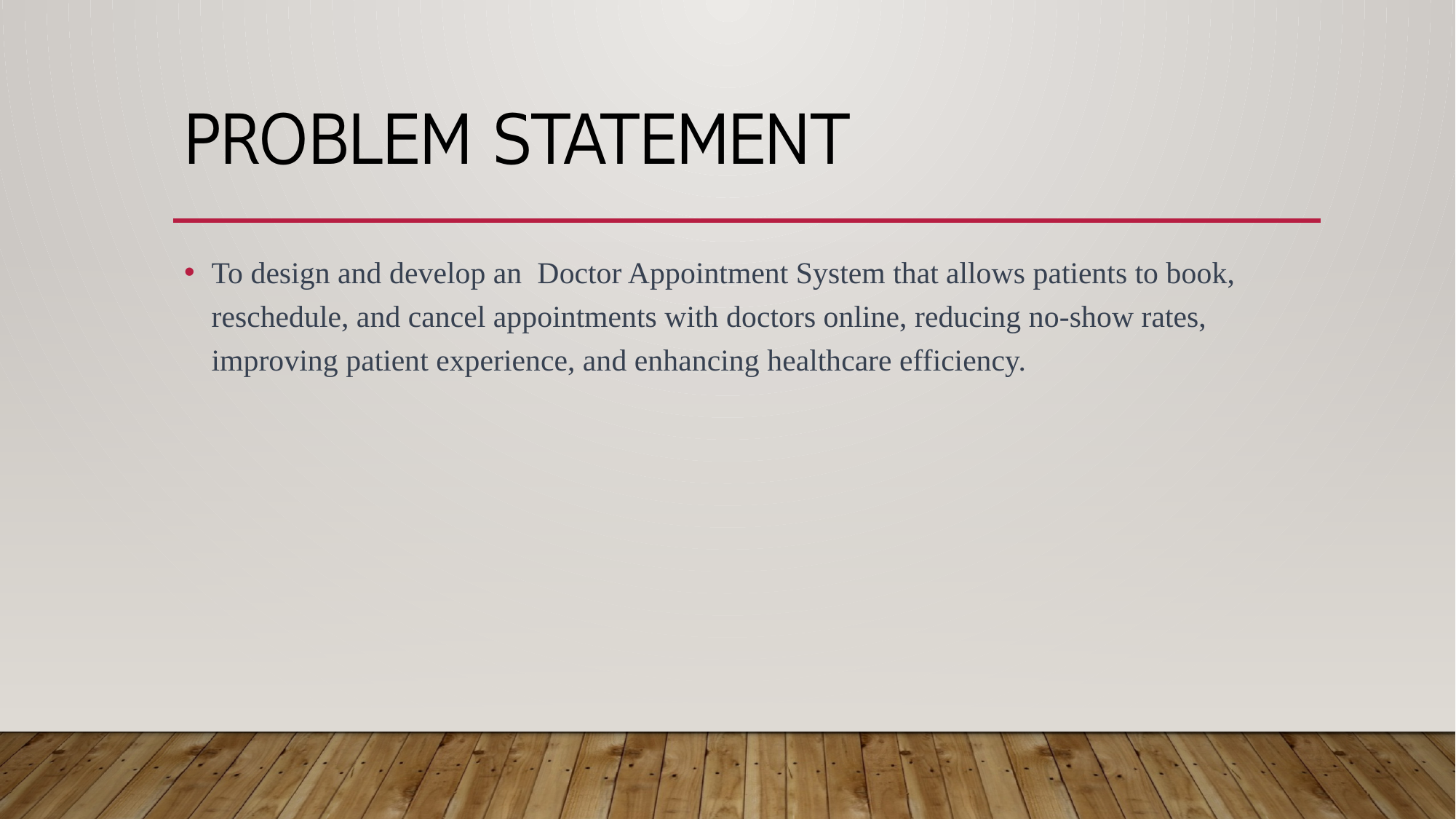

# PROBLEM STATEMENT
To design and develop an  Doctor Appointment System that allows patients to book, reschedule, and cancel appointments with doctors online, reducing no-show rates, improving patient experience, and enhancing healthcare efficiency.